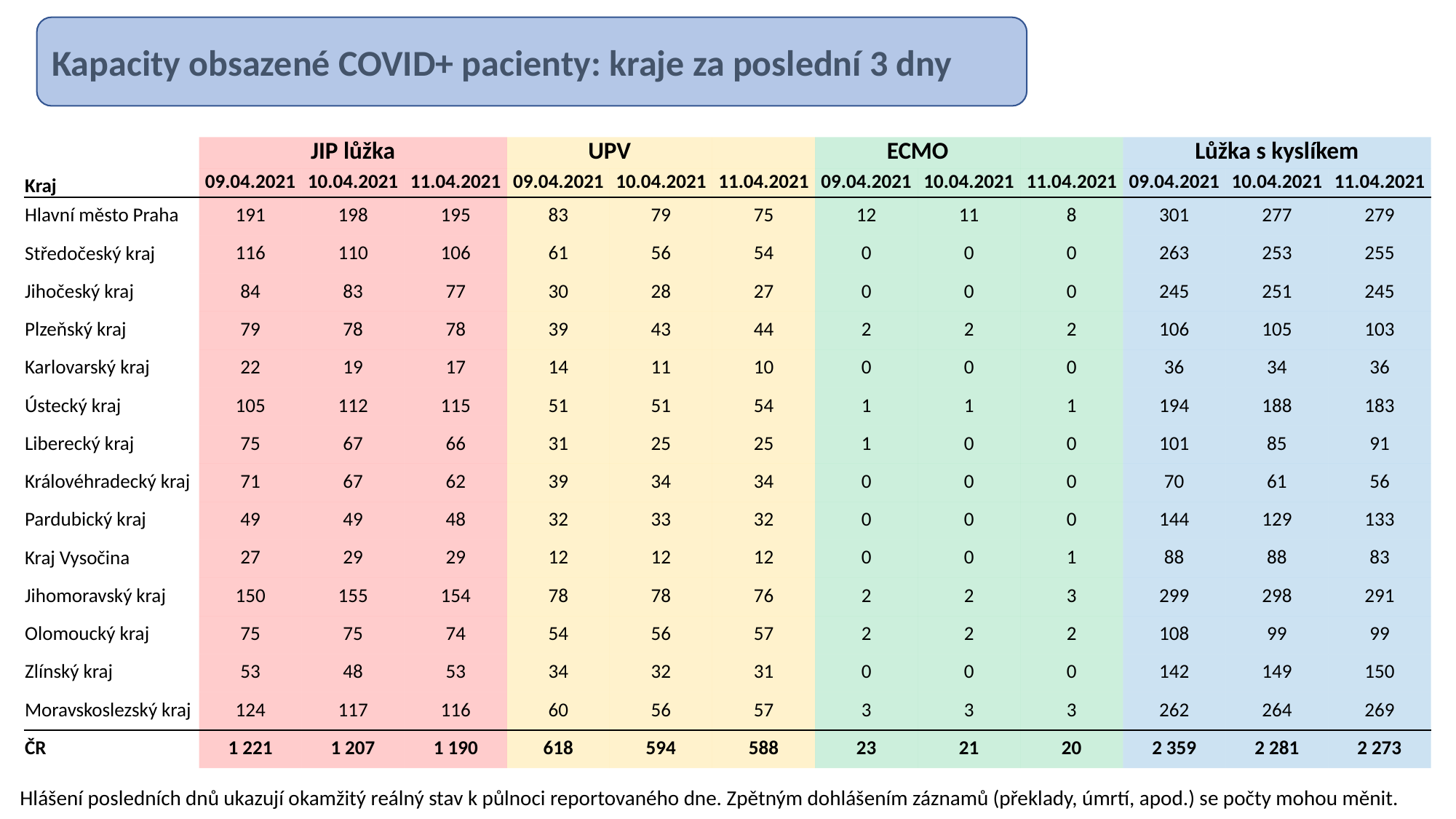

Kapacity obsazené COVID+ pacienty: kraje za poslední 3 dny
|  | JIP lůžka |  |  | UPV |  |  | ECMO |  |  | Lůžka s kyslíkem |  |  |
| --- | --- | --- | --- | --- | --- | --- | --- | --- | --- | --- | --- | --- |
| Kraj | 09.04.2021 | 10.04.2021 | 11.04.2021 | 09.04.2021 | 10.04.2021 | 11.04.2021 | 09.04.2021 | 10.04.2021 | 11.04.2021 | 09.04.2021 | 10.04.2021 | 11.04.2021 |
| Hlavní město Praha | 191 | 198 | 195 | 83 | 79 | 75 | 12 | 11 | 8 | 301 | 277 | 279 |
| Středočeský kraj | 116 | 110 | 106 | 61 | 56 | 54 | 0 | 0 | 0 | 263 | 253 | 255 |
| Jihočeský kraj | 84 | 83 | 77 | 30 | 28 | 27 | 0 | 0 | 0 | 245 | 251 | 245 |
| Plzeňský kraj | 79 | 78 | 78 | 39 | 43 | 44 | 2 | 2 | 2 | 106 | 105 | 103 |
| Karlovarský kraj | 22 | 19 | 17 | 14 | 11 | 10 | 0 | 0 | 0 | 36 | 34 | 36 |
| Ústecký kraj | 105 | 112 | 115 | 51 | 51 | 54 | 1 | 1 | 1 | 194 | 188 | 183 |
| Liberecký kraj | 75 | 67 | 66 | 31 | 25 | 25 | 1 | 0 | 0 | 101 | 85 | 91 |
| Královéhradecký kraj | 71 | 67 | 62 | 39 | 34 | 34 | 0 | 0 | 0 | 70 | 61 | 56 |
| Pardubický kraj | 49 | 49 | 48 | 32 | 33 | 32 | 0 | 0 | 0 | 144 | 129 | 133 |
| Kraj Vysočina | 27 | 29 | 29 | 12 | 12 | 12 | 0 | 0 | 1 | 88 | 88 | 83 |
| Jihomoravský kraj | 150 | 155 | 154 | 78 | 78 | 76 | 2 | 2 | 3 | 299 | 298 | 291 |
| Olomoucký kraj | 75 | 75 | 74 | 54 | 56 | 57 | 2 | 2 | 2 | 108 | 99 | 99 |
| Zlínský kraj | 53 | 48 | 53 | 34 | 32 | 31 | 0 | 0 | 0 | 142 | 149 | 150 |
| Moravskoslezský kraj | 124 | 117 | 116 | 60 | 56 | 57 | 3 | 3 | 3 | 262 | 264 | 269 |
| ČR | 1 221 | 1 207 | 1 190 | 618 | 594 | 588 | 23 | 21 | 20 | 2 359 | 2 281 | 2 273 |
Hlášení posledních dnů ukazují okamžitý reálný stav k půlnoci reportovaného dne. Zpětným dohlášením záznamů (překlady, úmrtí, apod.) se počty mohou měnit.